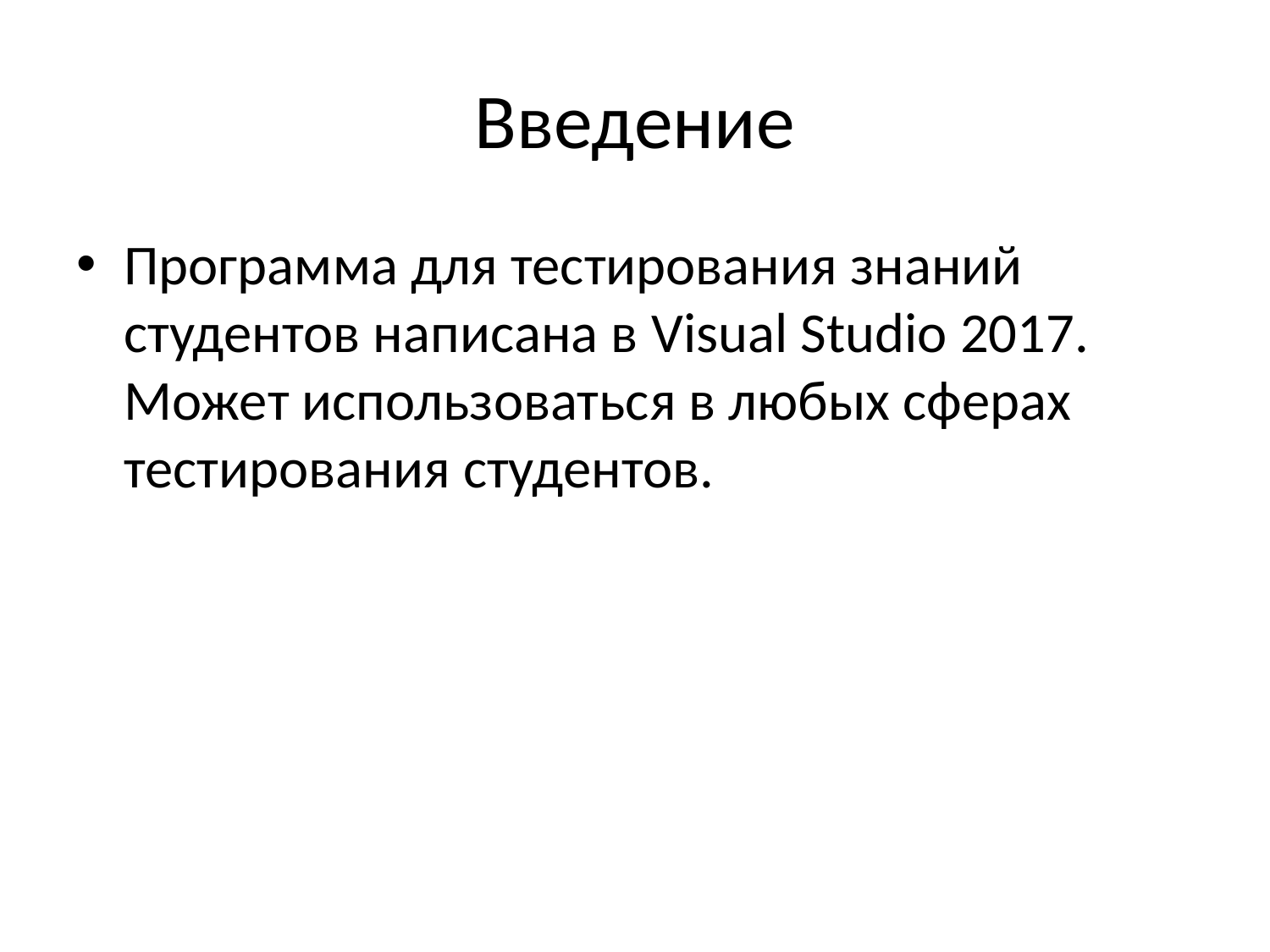

# Введение
Программа для тестирования знаний студентов написана в Visual Studio 2017. Может использоваться в любых сферах тестирования студентов.